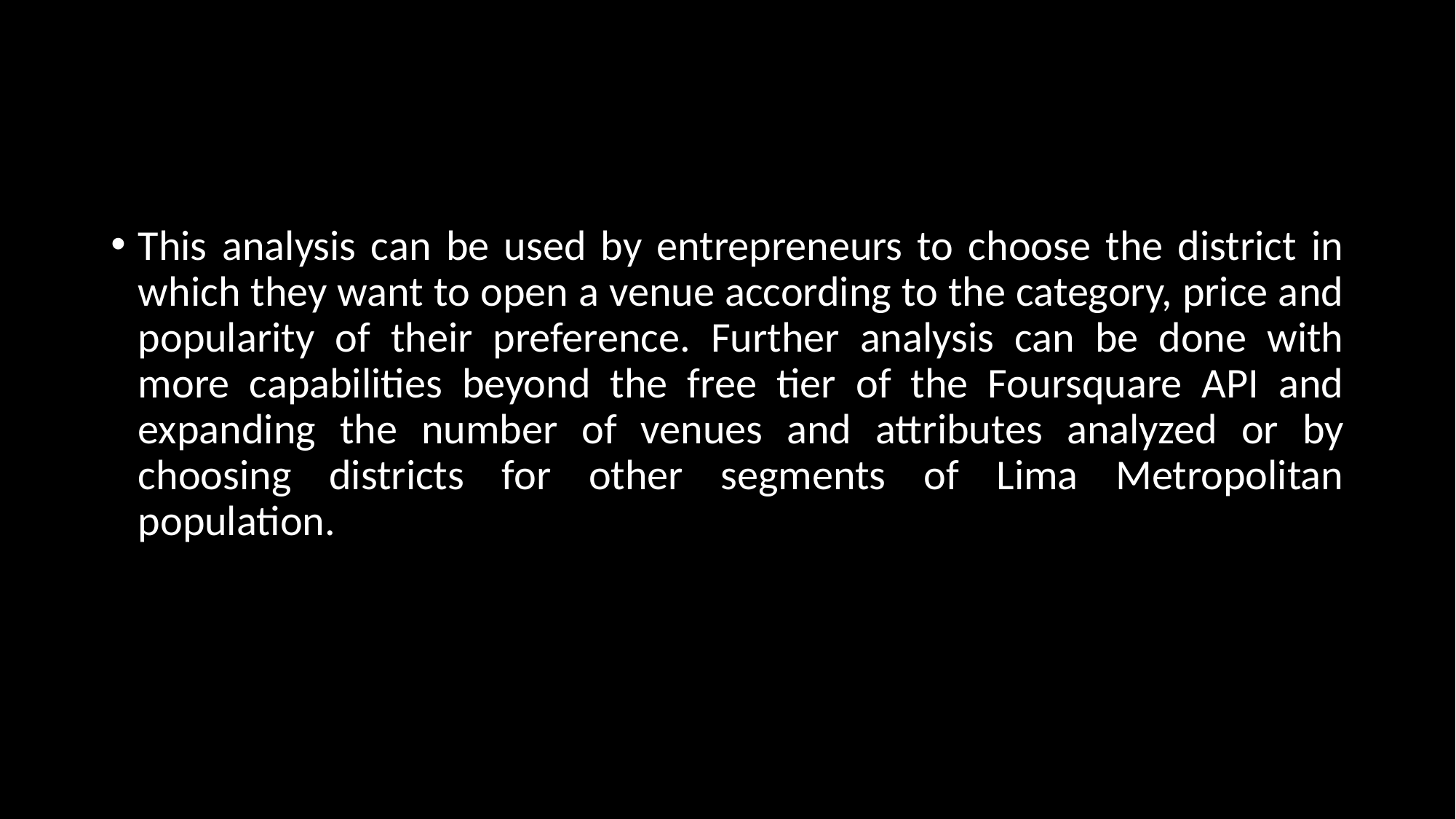

This analysis can be used by entrepreneurs to choose the district in which they want to open a venue according to the category, price and popularity of their preference. Further analysis can be done with more capabilities beyond the free tier of the Foursquare API and expanding the number of venues and attributes analyzed or by choosing districts for other segments of Lima Metropolitan population.